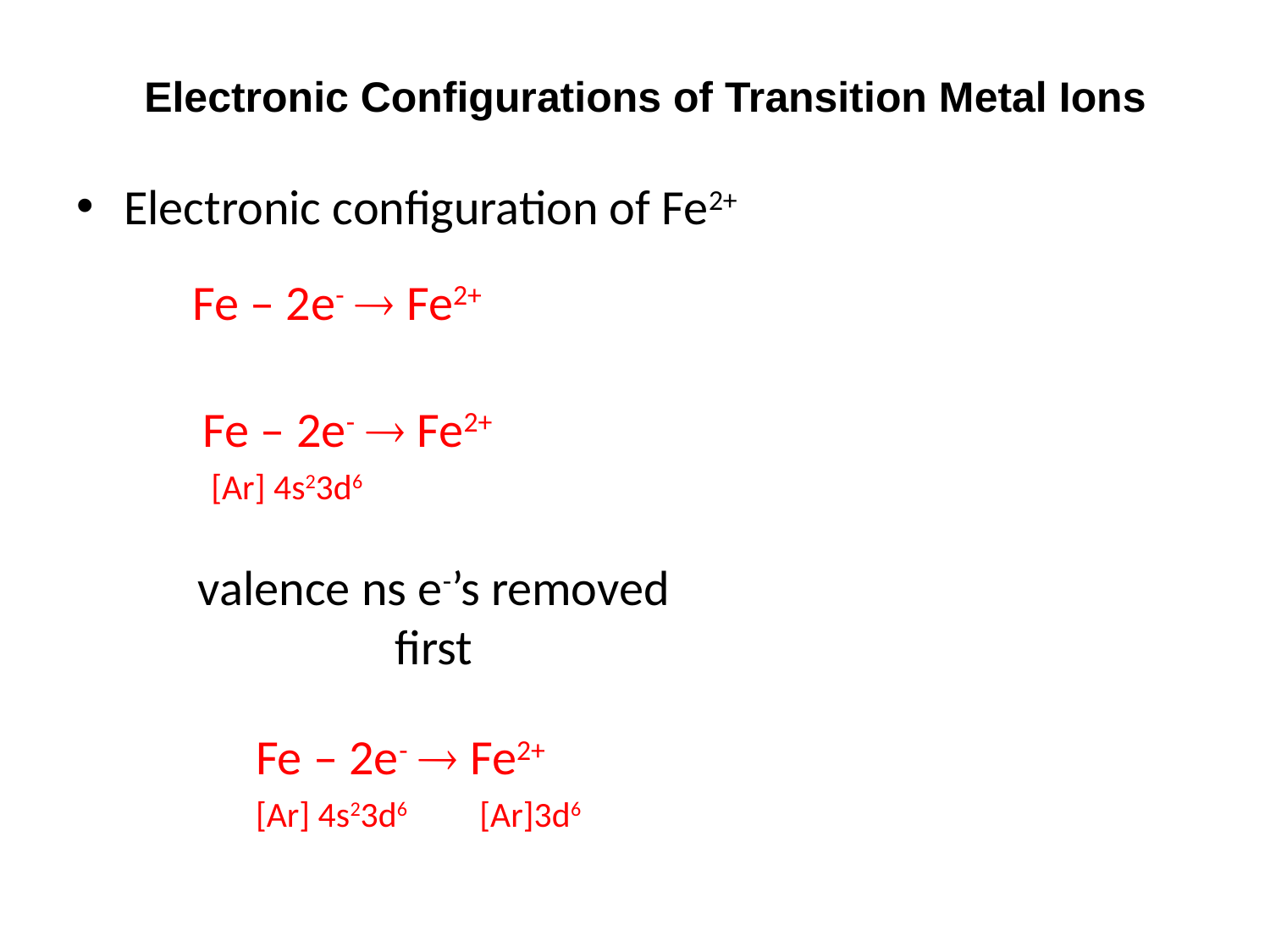

# Electronic Configurations of Transition Metal Ions
Electronic configuration of Fe2+
Fe – 2e- → Fe2+
Fe – 2e- → Fe2+
 [Ar] 4s23d6
valence ns e-’s removed first
Fe – 2e- → Fe2+
[Ar] 4s23d6         [Ar]3d6